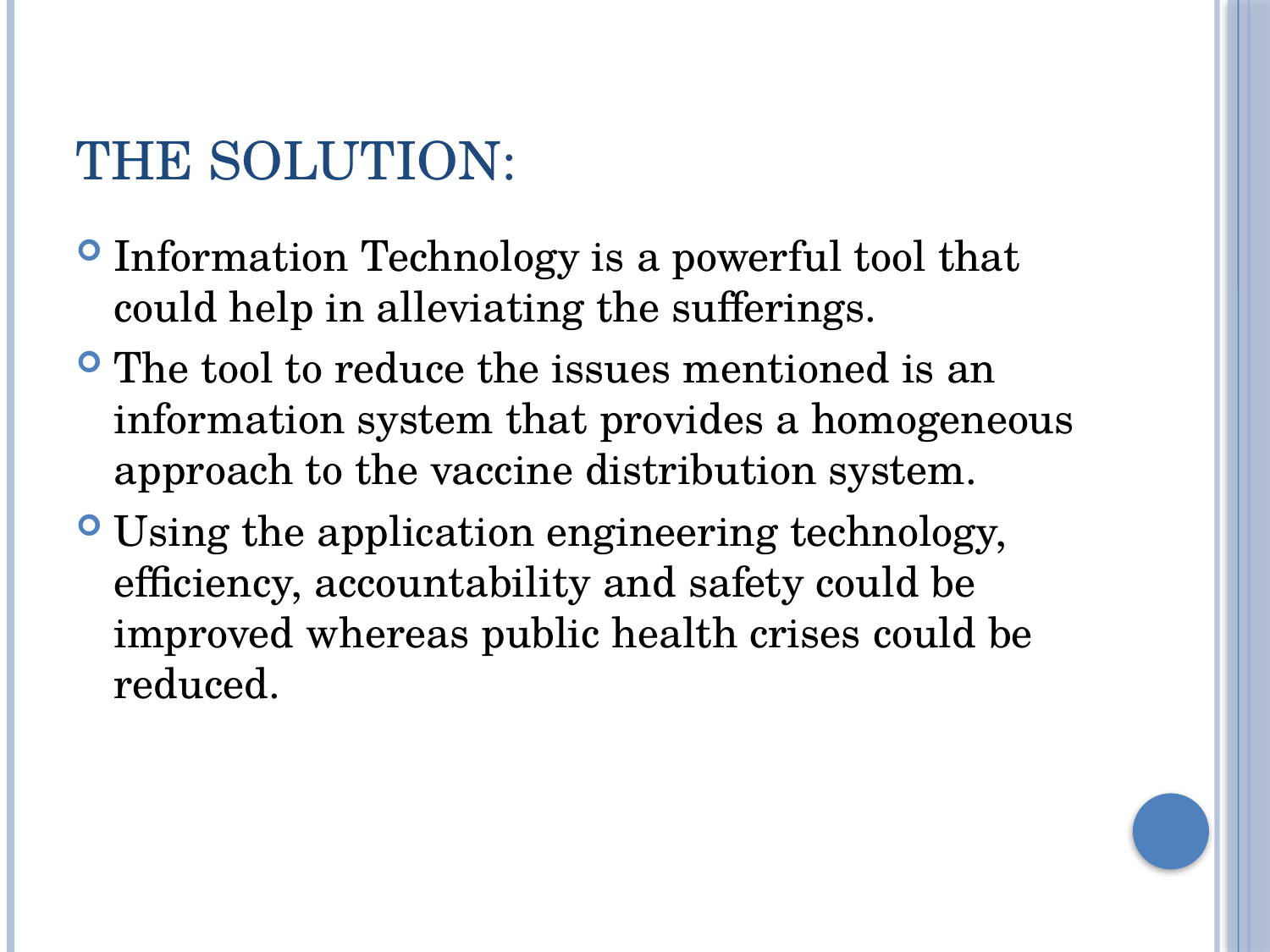

# The Solution:
Information Technology is a powerful tool that could help in alleviating the sufferings.
The tool to reduce the issues mentioned is an information system that provides a homogeneous approach to the vaccine distribution system.
Using the application engineering technology, efficiency, accountability and safety could be improved whereas public health crises could be reduced.